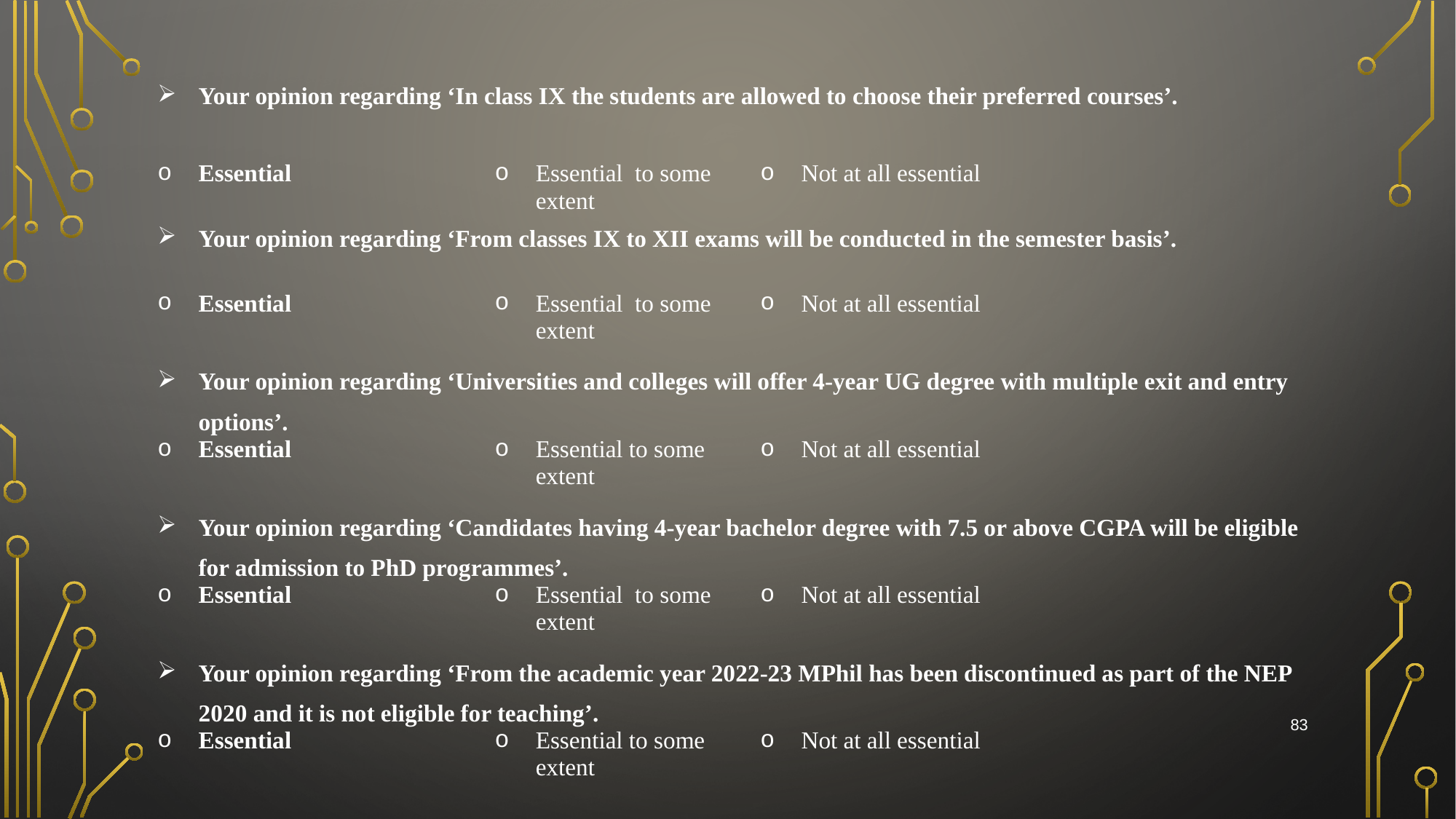

| Your opinion regarding ‘In class IX the students are allowed to choose their preferred courses’. |  |  |  |
| --- | --- | --- | --- |
| Essential | Essential to some extent | Not at all essential |  |
| Your opinion regarding ‘From classes IX to XII exams will be conducted in the semester basis’. |  |  |  |
| Essential | Essential to some extent | Not at all essential |  |
| Your opinion regarding ‘Universities and colleges will offer 4-year UG degree with multiple exit and entry options’. |  |  |  |
| Essential | Essential to some extent | Not at all essential |  |
| Your opinion regarding ‘Candidates having 4-year bachelor degree with 7.5 or above CGPA will be eligible for admission to PhD programmes’. |  |  |  |
| Essential | Essential to some extent | Not at all essential |  |
| Your opinion regarding ‘From the academic year 2022-23 MPhil has been discontinued as part of the NEP 2020 and it is not eligible for teaching’. |  |  |  |
| Essential | Essential to some extent | Not at all essential |  |
83